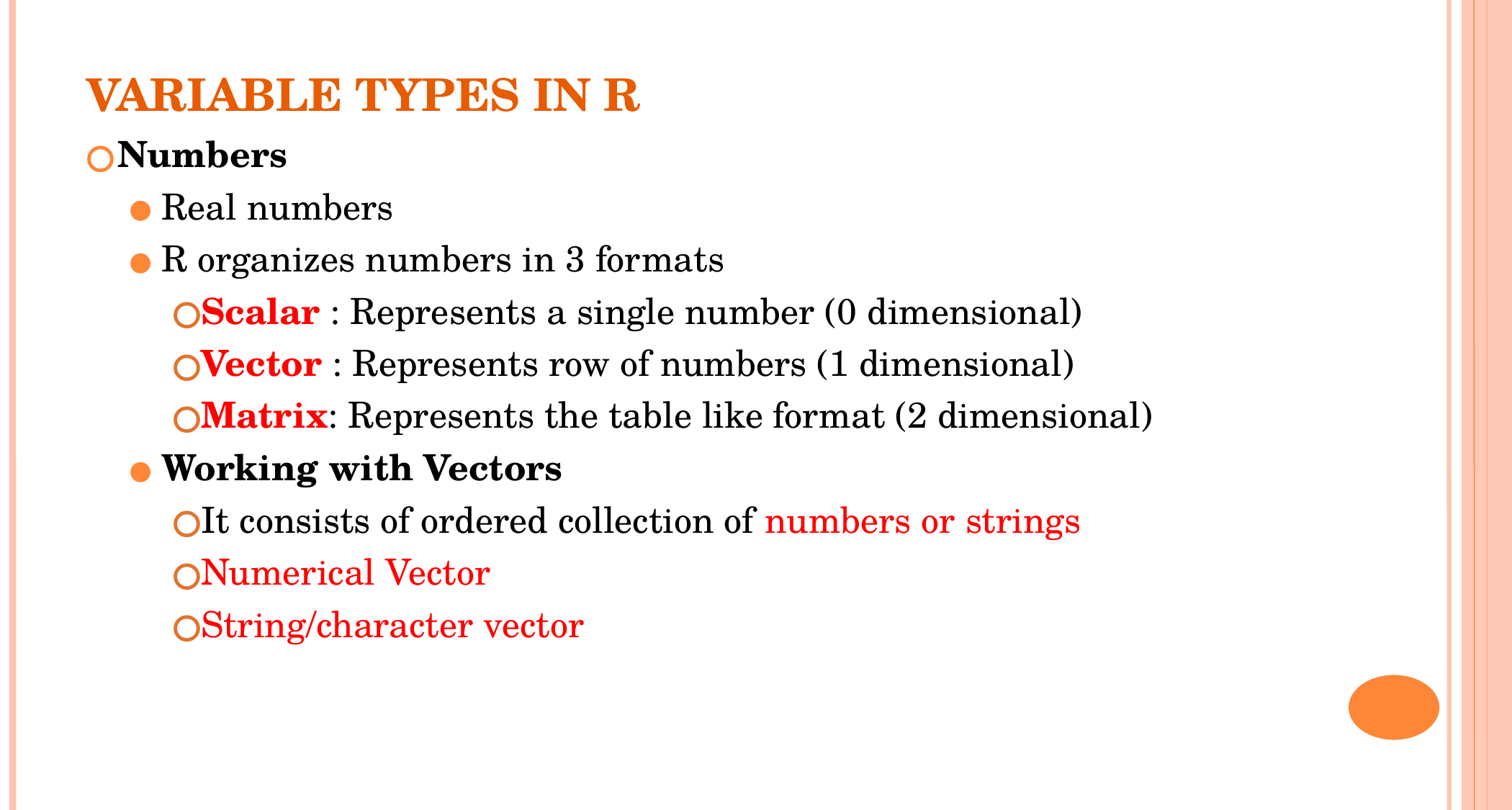

VARIABLE TYPES IN R
Numbers
Real numbers
R organizes numbers in 3 formats
Scalar : Represents a single number (0 dimensional)
Vector : Represents row of numbers (1 dimensional)
Matrix: Represents the table like format (2 dimensional)
Working with Vectors
It consists of ordered collection of numbers or strings
Numerical Vector
String/character vector